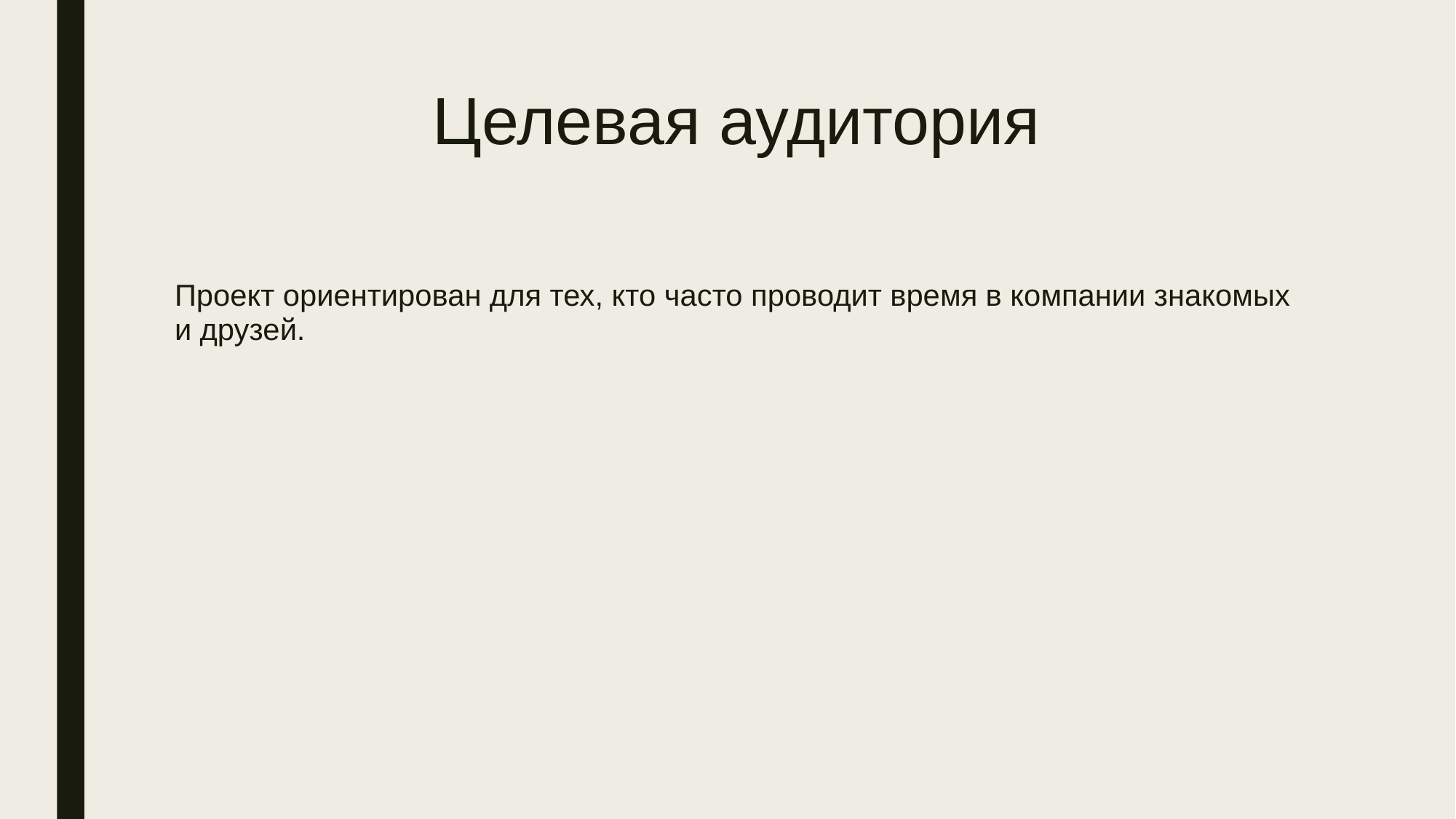

# Целевая аудитория
Проект ориентирован для тех, кто часто проводит время в компании знакомых и друзей.